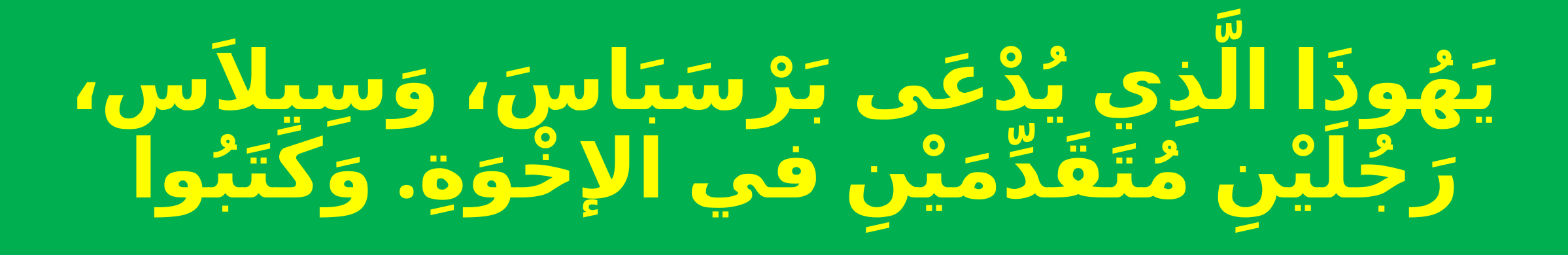

# يَهُوذَا الَّذِي يُدْعَى بَرْسَبَاسَ، وَسِيلاَس، رَجُلَيْنِ مُتَقَدِّمَيْنِ في الإخْوَةِ. وَكَتَبُوا